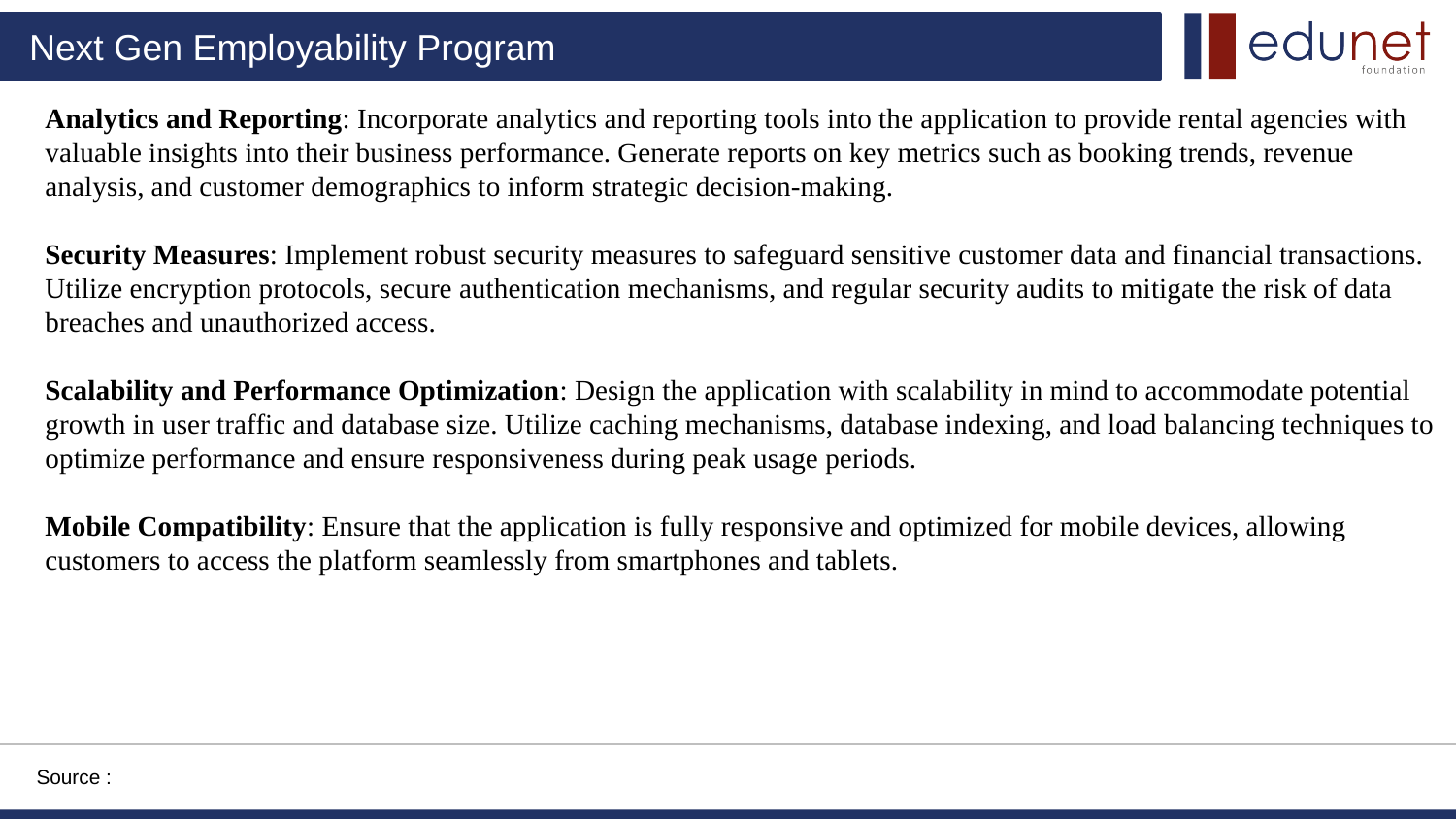

Analytics and Reporting: Incorporate analytics and reporting tools into the application to provide rental agencies with valuable insights into their business performance. Generate reports on key metrics such as booking trends, revenue analysis, and customer demographics to inform strategic decision-making.

Security Measures: Implement robust security measures to safeguard sensitive customer data and financial transactions. Utilize encryption protocols, secure authentication mechanisms, and regular security audits to mitigate the risk of data breaches and unauthorized access.

Scalability and Performance Optimization: Design the application with scalability in mind to accommodate potential growth in user traffic and database size. Utilize caching mechanisms, database indexing, and load balancing techniques to optimize performance and ensure responsiveness during peak usage periods.

Mobile Compatibility: Ensure that the application is fully responsive and optimized for mobile devices, allowing customers to access the platform seamlessly from smartphones and tablets.

Source :